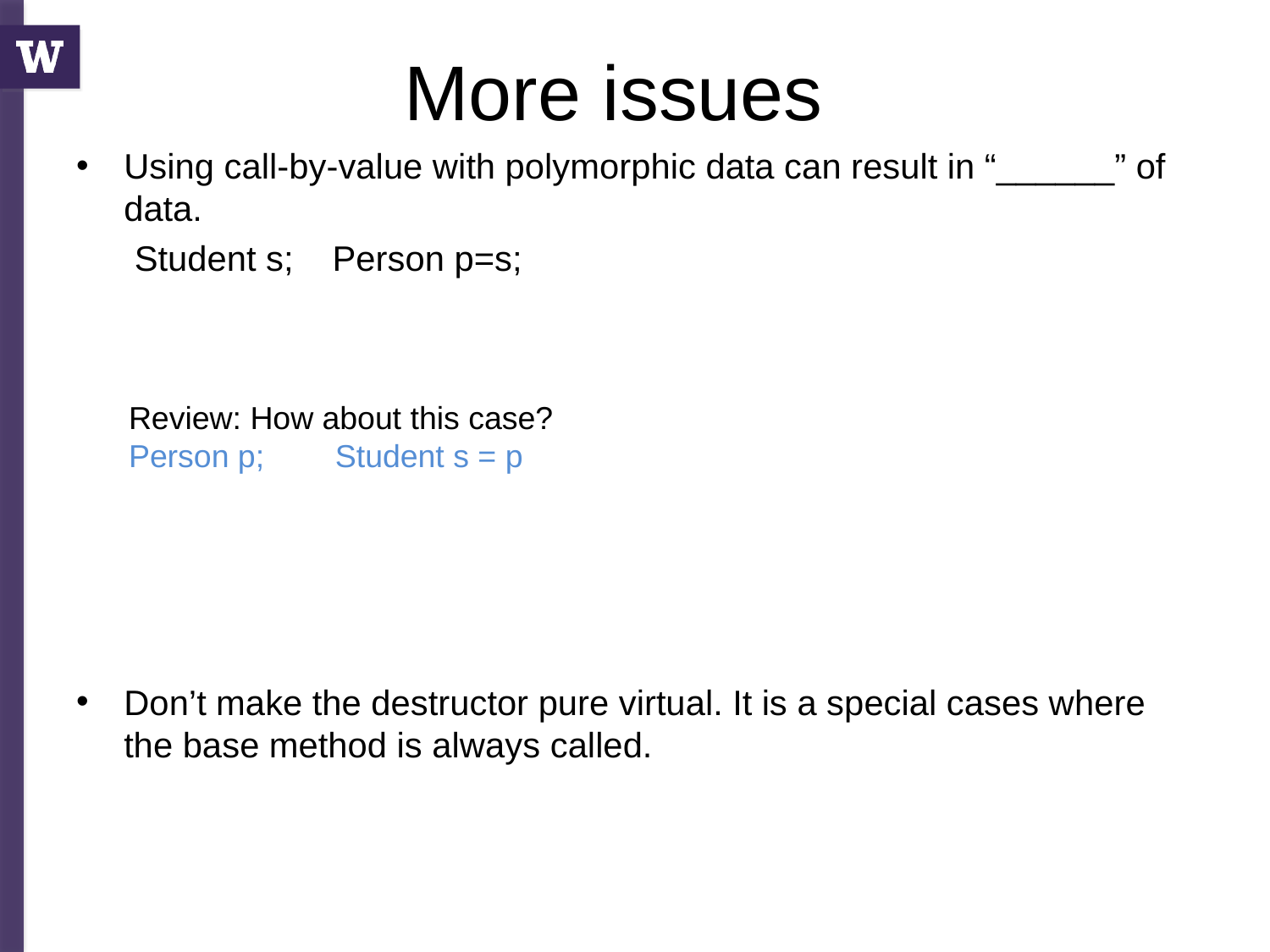

# More issues
Using call-by-value with polymorphic data can result in “______” of data.
      Student s;    Person p=s;

Don’t make the destructor pure virtual. It is a special cases where the base method is always called.

Review: How about this case?
Person p;        Student s = p